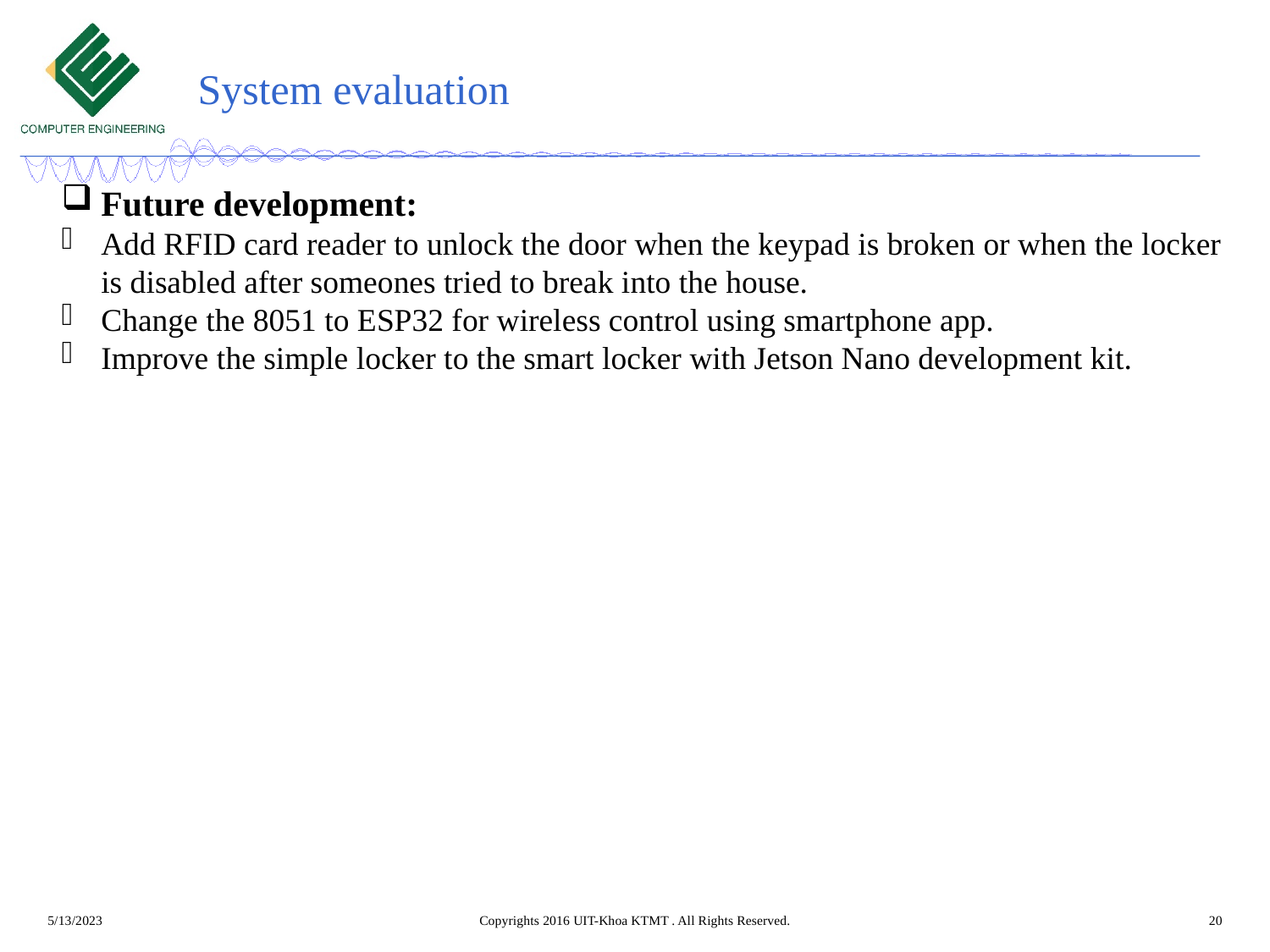

# System evaluation
Future development:
Add RFID card reader to unlock the door when the keypad is broken or when the locker is disabled after someones tried to break into the house.
Change the 8051 to ESP32 for wireless control using smartphone app.
Improve the simple locker to the smart locker with Jetson Nano development kit.

5/13/2023
Copyrights 2016 UIT-Khoa KTMT . All Rights Reserved.
20